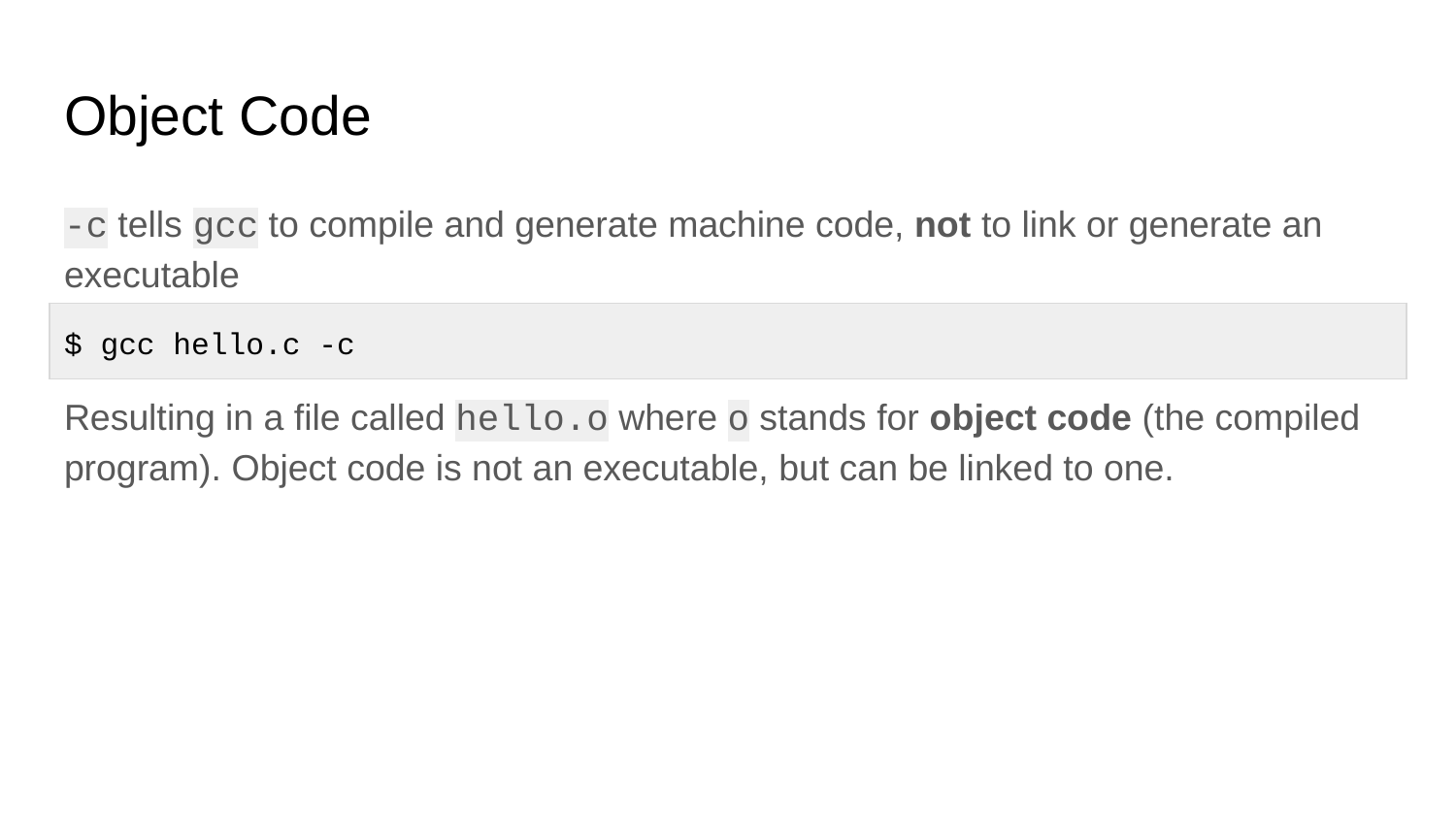

# Object Code
-c tells gcc to compile and generate machine code, not to link or generate an executable

Resulting in a file called hello.o where o stands for object code (the compiled program). Object code is not an executable, but can be linked to one.
| $ gcc hello.c -c |
| --- |